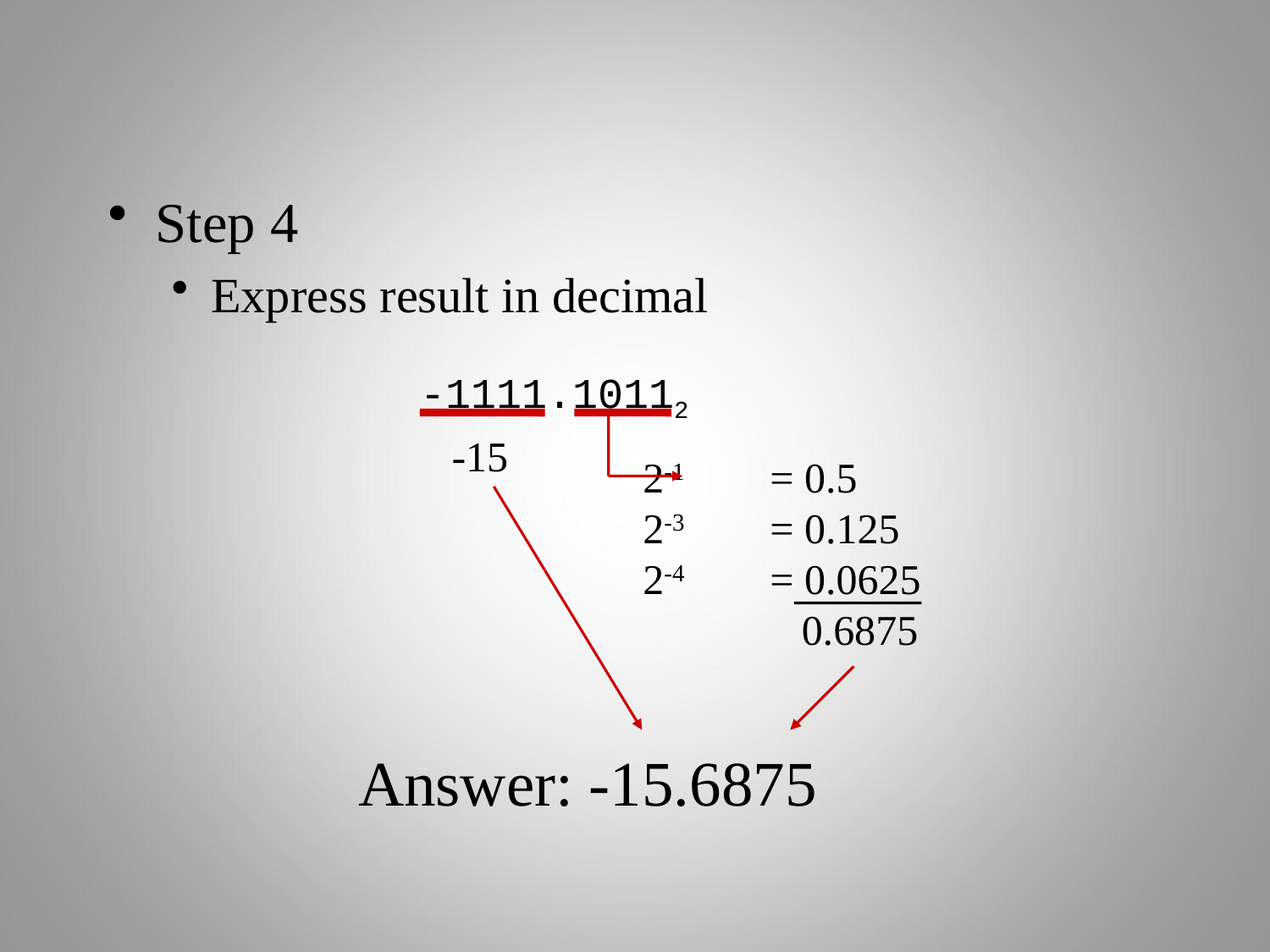

Step 4
Express result in decimal
-1111.10112

-15
2-1	= 0.5
2-3	= 0.125
2-4	= 0.0625
	   0.6875

Answer: -15.6875